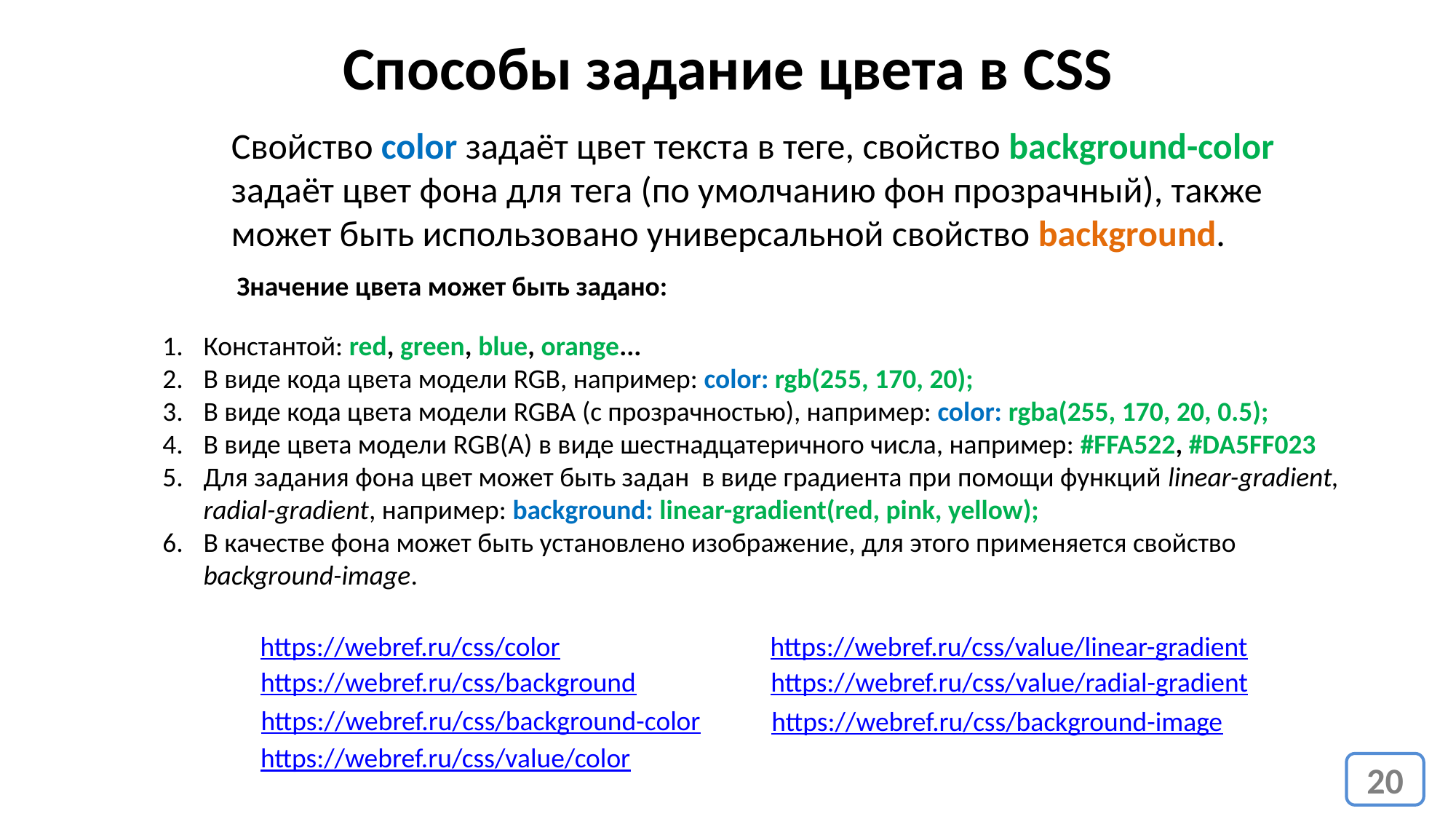

Способы задание цвета в CSS
Свойство color задаёт цвет текста в теге, свойство background-color задаёт цвет фона для тега (по умолчанию фон прозрачный), также может быть использовано универсальной свойство background.
Значение цвета может быть задано:
Константой: red, green, blue, orange...
В виде кода цвета модели RGB, например: color: rgb(255, 170, 20);
В виде кода цвета модели RGBA (с прозрачностью), например: color: rgba(255, 170, 20, 0.5);
В виде цвета модели RGB(A) в виде шестнадцатеричного числа, например: #FFA522, #DA5FF023
Для задания фона цвет может быть задан  в виде градиента при помощи функций linear-gradient, radial-gradient, например: background: linear-gradient(red, pink, yellow);
В качестве фона может быть установлено изображение, для этого применяется свойство background-image.
https://webref.ru/css/color
https://webref.ru/css/value/linear-gradient
https://webref.ru/css/background
https://webref.ru/css/value/radial-gradient
https://webref.ru/css/background-color
https://webref.ru/css/background-image
https://webref.ru/css/value/color
20